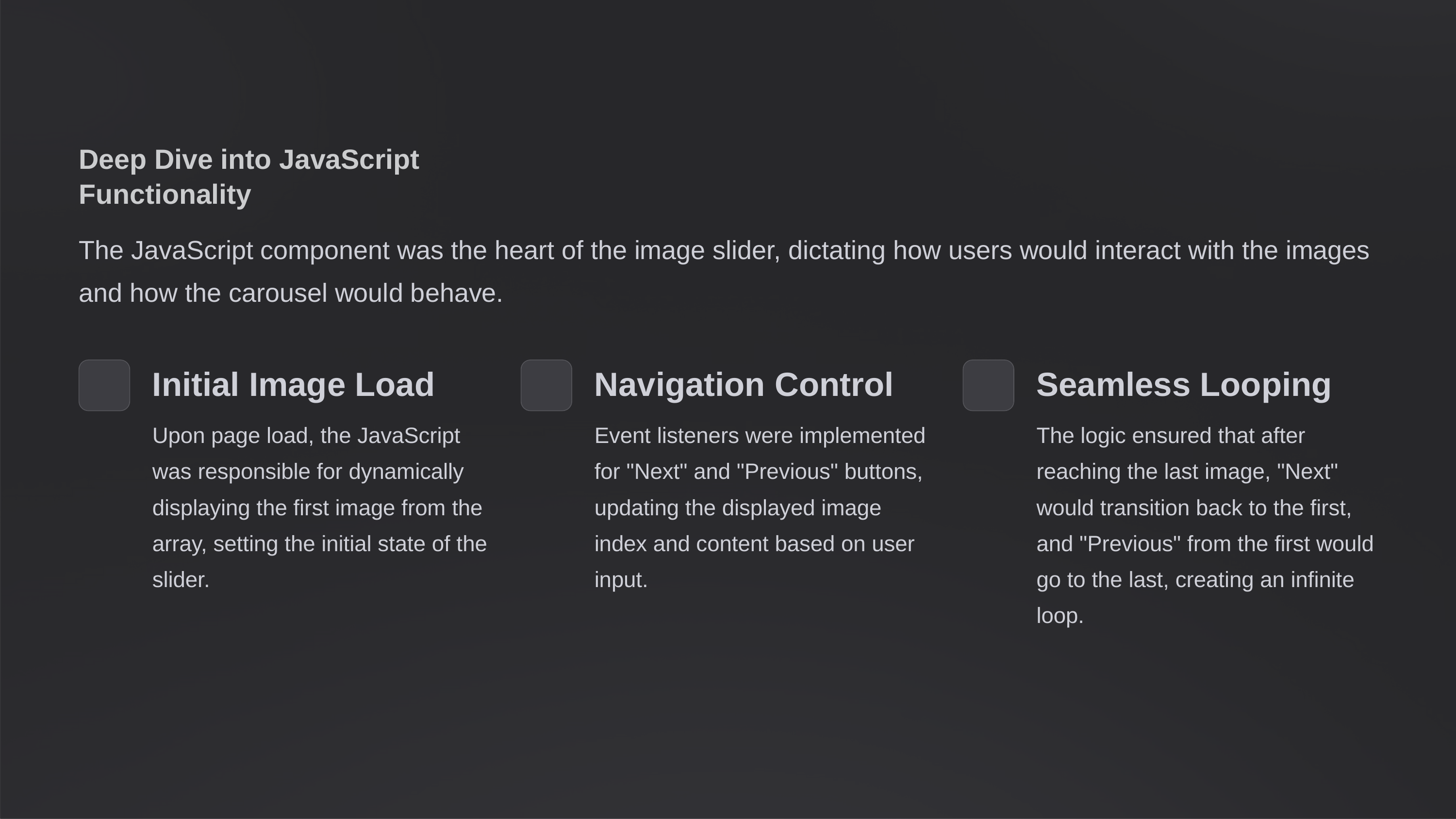

Deep Dive into JavaScript Functionality
The JavaScript component was the heart of the image slider, dictating how users would interact with the images and how the carousel would behave.

Initial Image Load
Navigation Control
Seamless Looping
Upon page load, the JavaScript was responsible for dynamically displaying the first image from the array, setting the initial state of the slider.
Event listeners were implemented for "Next" and "Previous" buttons, updating the displayed image index and content based on user input.
The logic ensured that after reaching the last image, "Next" would transition back to the first, and "Previous" from the first would go to the last, creating an infinite loop.